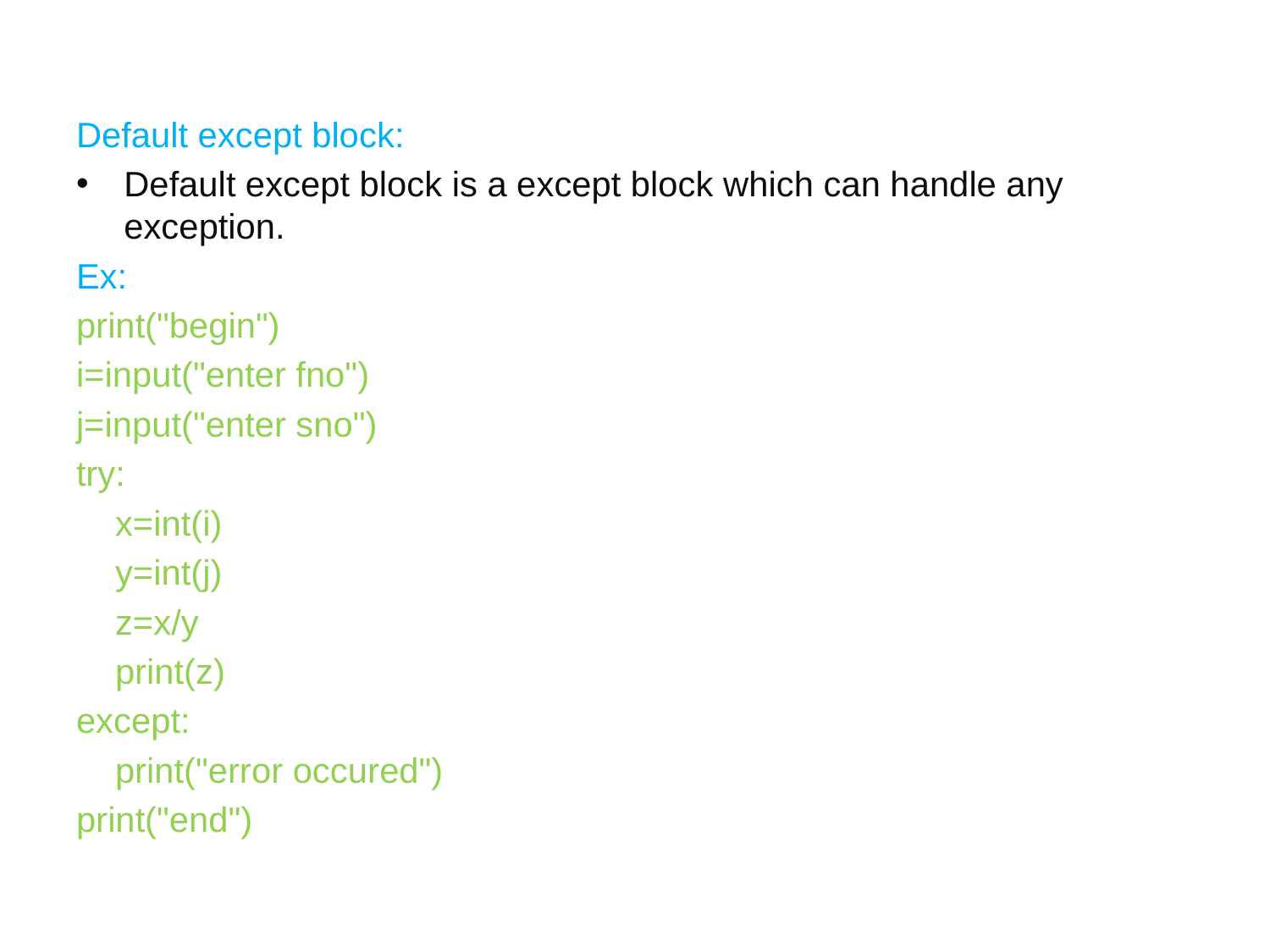

Default except block:
Default except block is a except block which can handle any exception.
Ex:
print("begin")
i=input("enter fno")
j=input("enter sno")
try:
    x=int(i)
    y=int(j)
    z=x/y
    print(z)
except:
    print("error occured")
print("end")